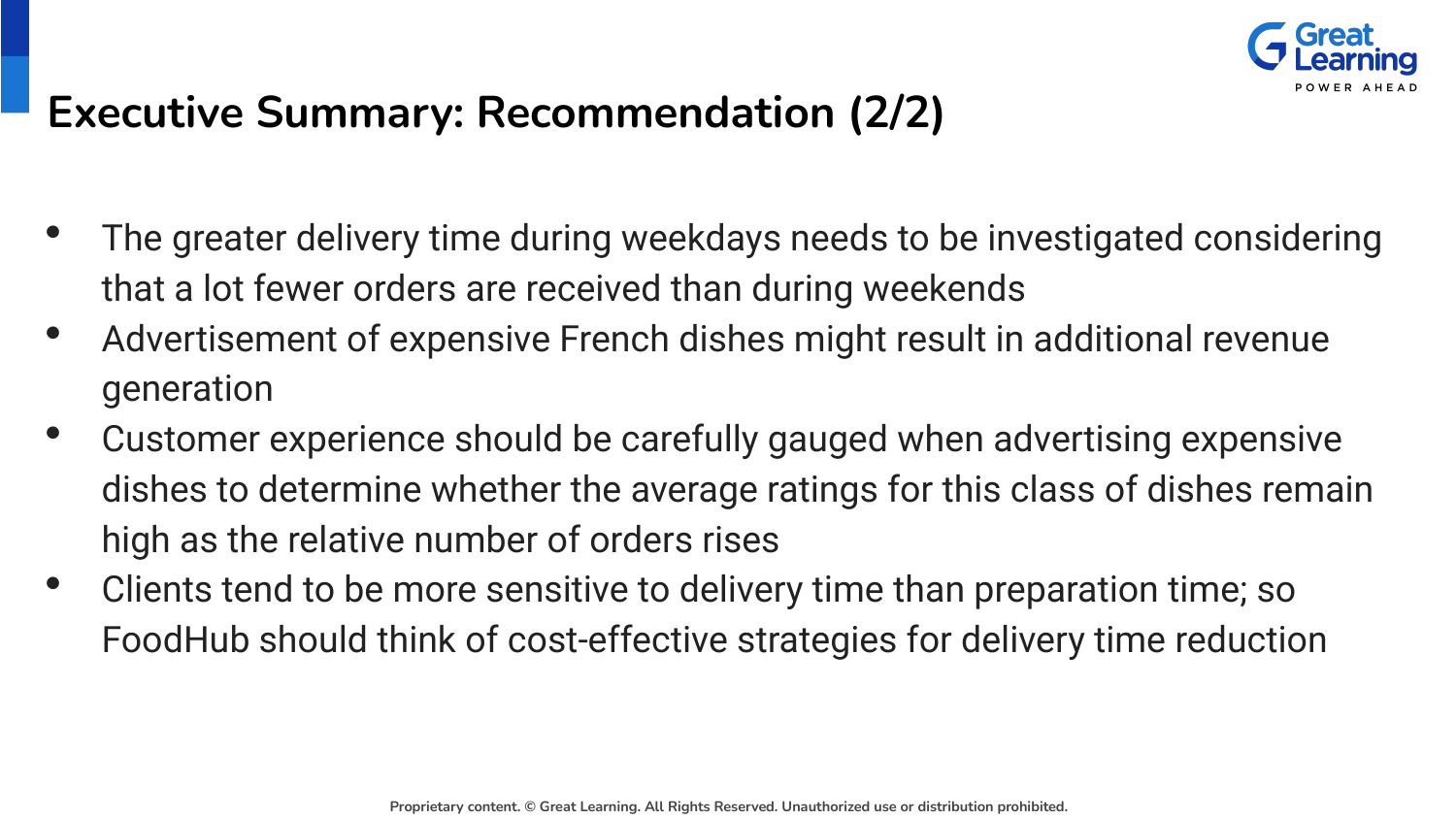

# Executive Summary: Recommendation (2/2)
The greater delivery time during weekdays needs to be investigated considering that a lot fewer orders are received than during weekends
Advertisement of expensive French dishes might result in additional revenue generation
Customer experience should be carefully gauged when advertising expensive dishes to determine whether the average ratings for this class of dishes remain high as the relative number of orders rises
Clients tend to be more sensitive to delivery time than preparation time; so FoodHub should think of cost-effective strategies for delivery time reduction